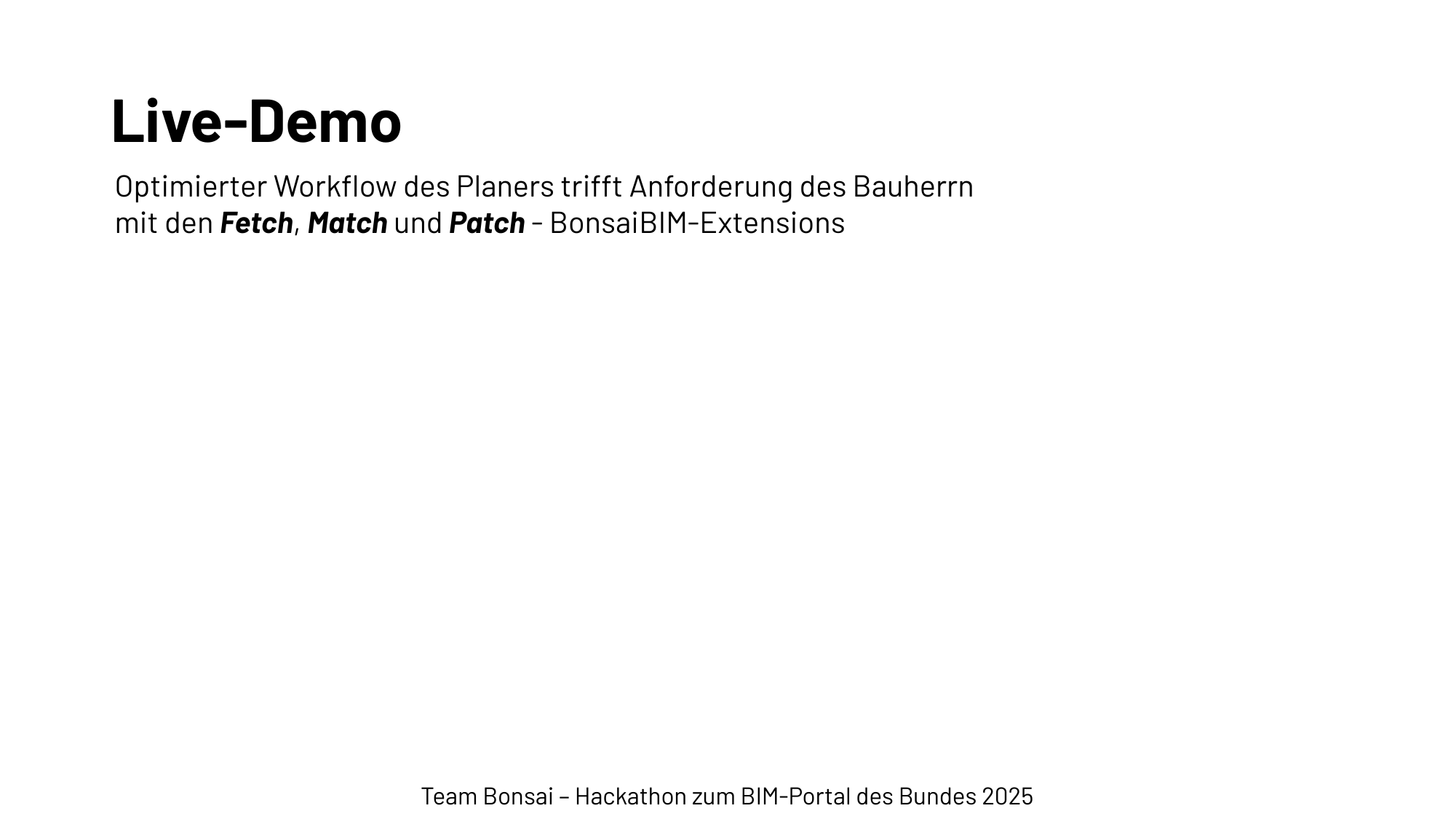

# Live-Demo
Optimierter Workflow des Planers trifft Anforderung des Bauherrn
mit den Fetch, Match und Patch - BonsaiBIM-Extensions
Team Bonsai – Hackathon zum BIM-Portal des Bundes 2025